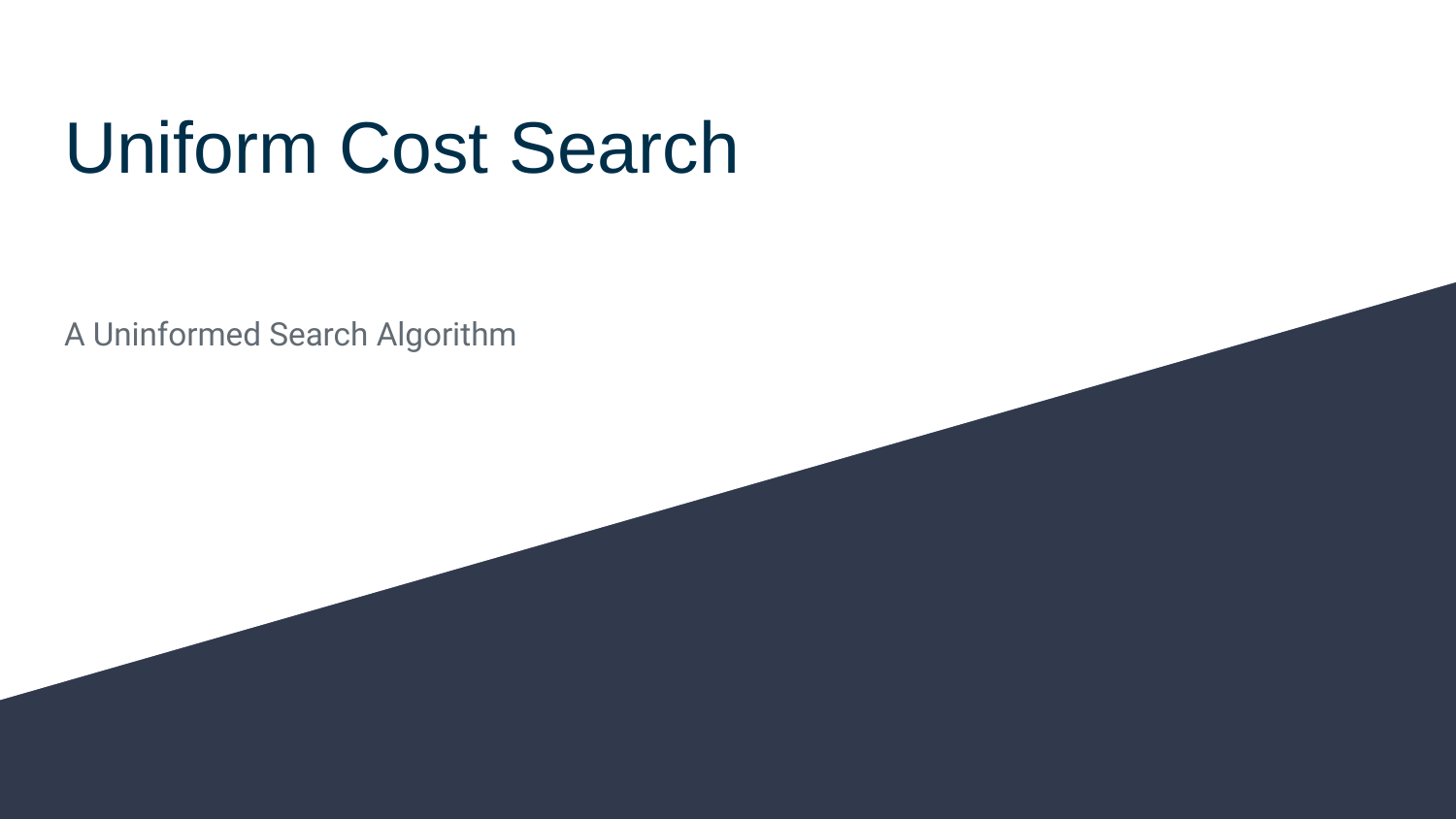

# Uniform Cost Search
A Uninformed Search Algorithm